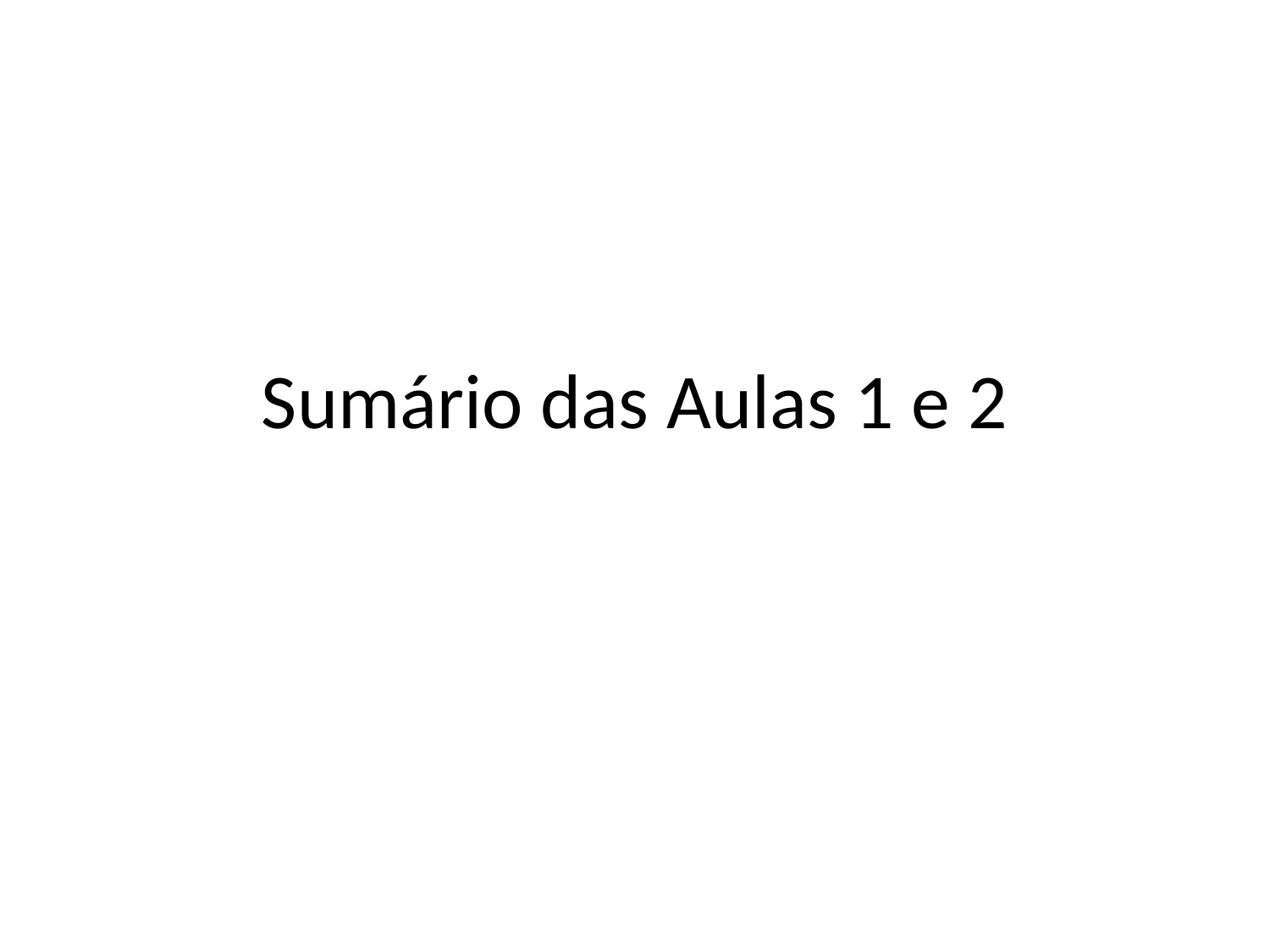

# Sumário das Aulas 1 e 2